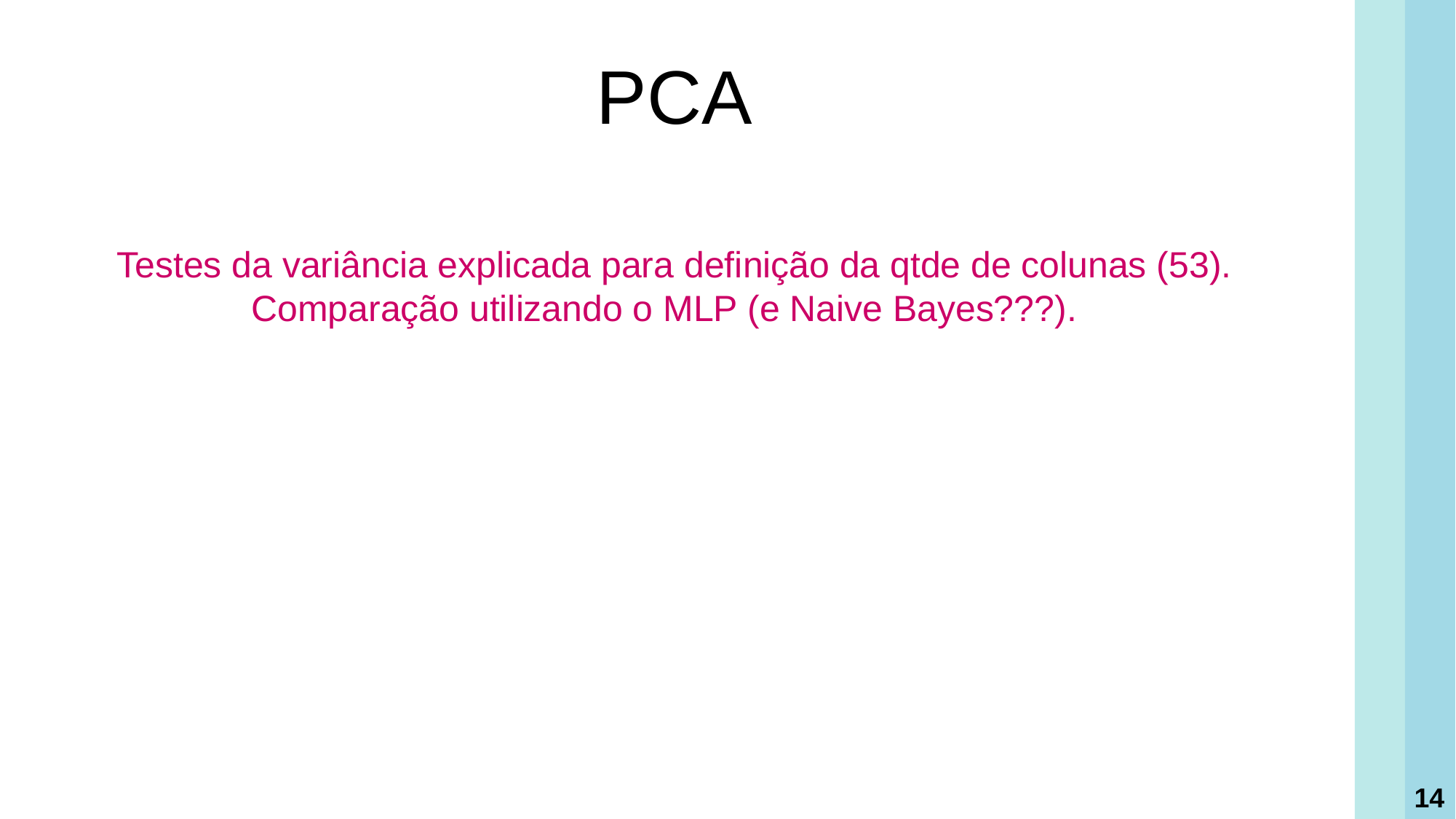

PCA

Testes da variância explicada para definição da qtde de colunas (53).
Comparação utilizando o MLP (e Naive Bayes???).